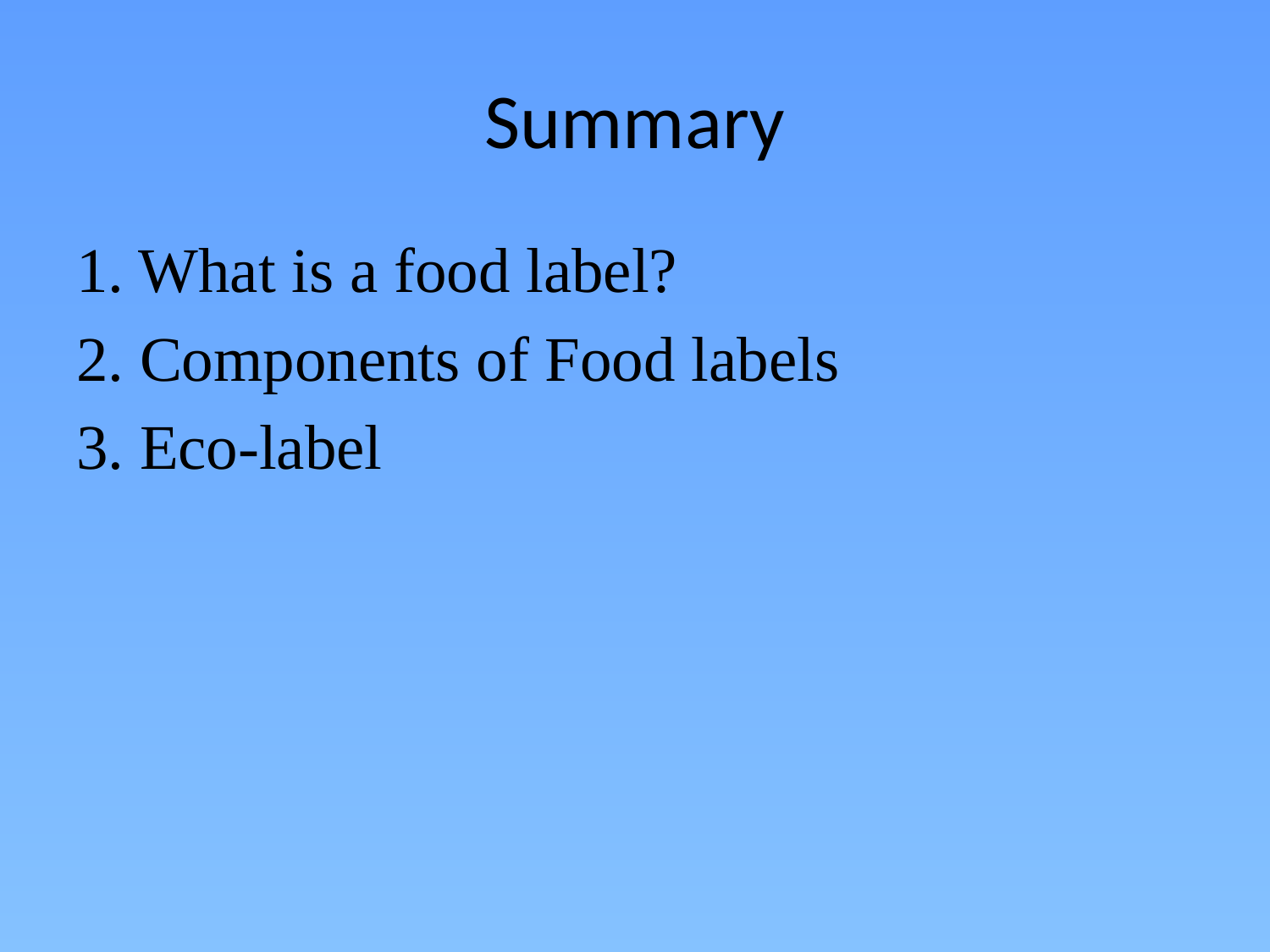

# Summary
1. What is a food label?
2. Components of Food labels
3. Eco-label